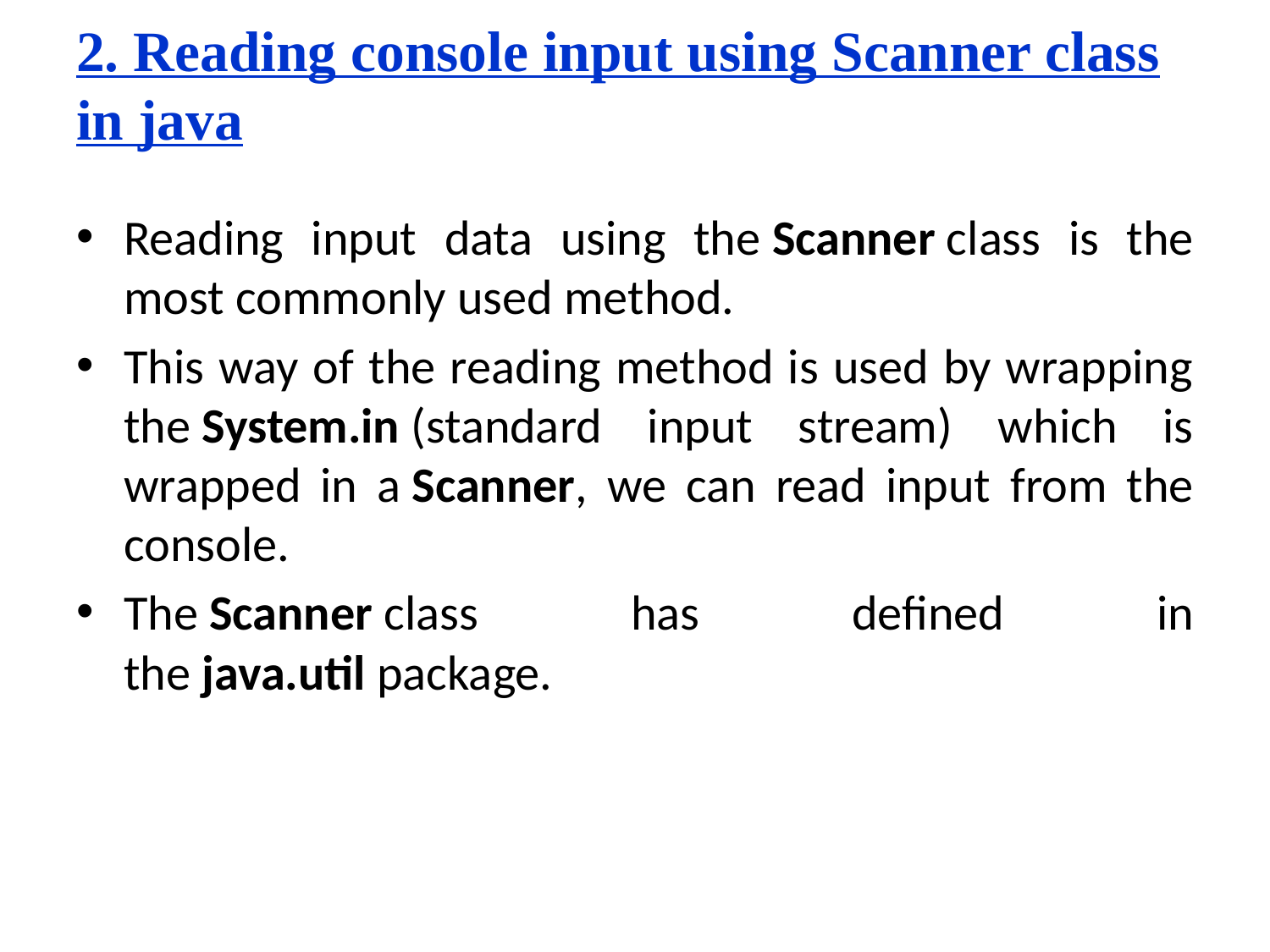

# 2. Reading console input using Scanner class in java
Reading input data using the Scanner class is the most commonly used method.
This way of the reading method is used by wrapping the System.in (standard input stream) which is wrapped in a Scanner, we can read input from the console.
The Scanner class has defined in the java.util package.